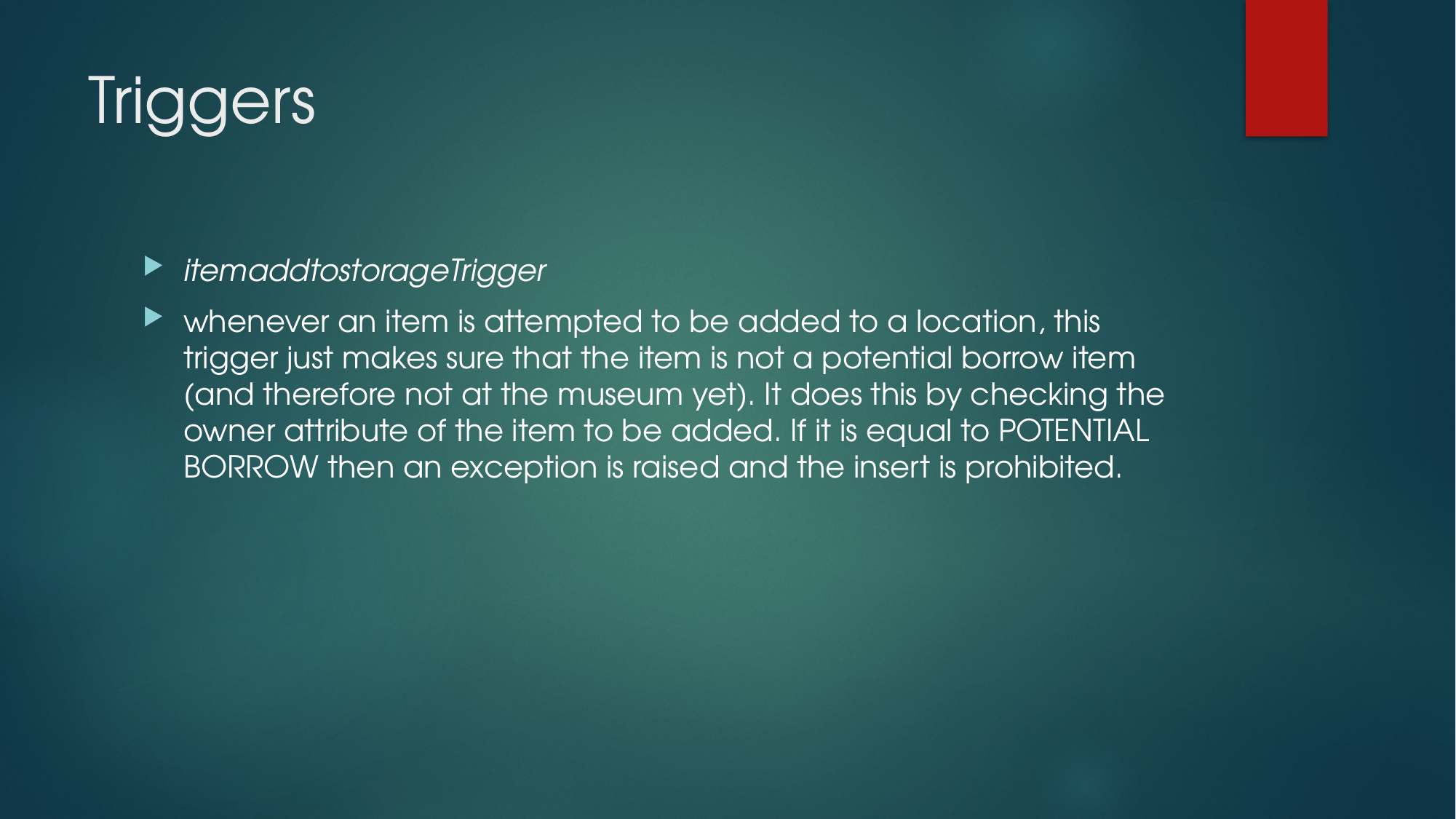

# Triggers
itemaddtostorageTrigger
whenever an item is attempted to be added to a location, this trigger just makes sure that the item is not a potential borrow item (and therefore not at the museum yet). It does this by checking the owner attribute of the item to be added. If it is equal to POTENTIAL BORROW then an exception is raised and the insert is prohibited.